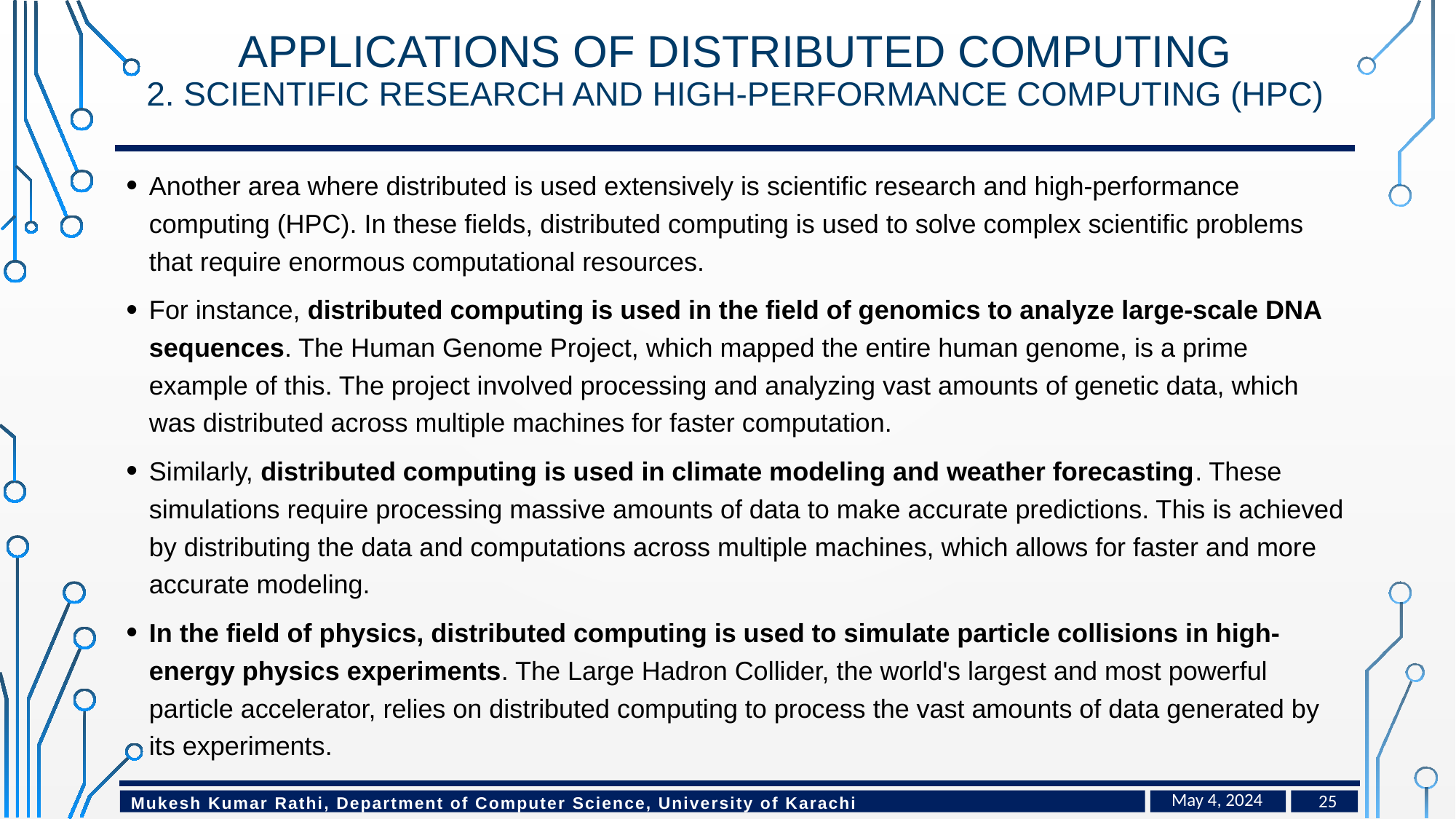

# Applications of distributed computing 2. Scientific Research and High-Performance Computing (HPC)
Another area where distributed is used extensively is scientific research and high-performance computing (HPC). In these fields, distributed computing is used to solve complex scientific problems that require enormous computational resources.
For instance, distributed computing is used in the field of genomics to analyze large-scale DNA sequences. The Human Genome Project, which mapped the entire human genome, is a prime example of this. The project involved processing and analyzing vast amounts of genetic data, which was distributed across multiple machines for faster computation.
Similarly, distributed computing is used in climate modeling and weather forecasting. These simulations require processing massive amounts of data to make accurate predictions. This is achieved by distributing the data and computations across multiple machines, which allows for faster and more accurate modeling.
In the field of physics, distributed computing is used to simulate particle collisions in high-energy physics experiments. The Large Hadron Collider, the world's largest and most powerful particle accelerator, relies on distributed computing to process the vast amounts of data generated by its experiments.

May 4, 2024
25